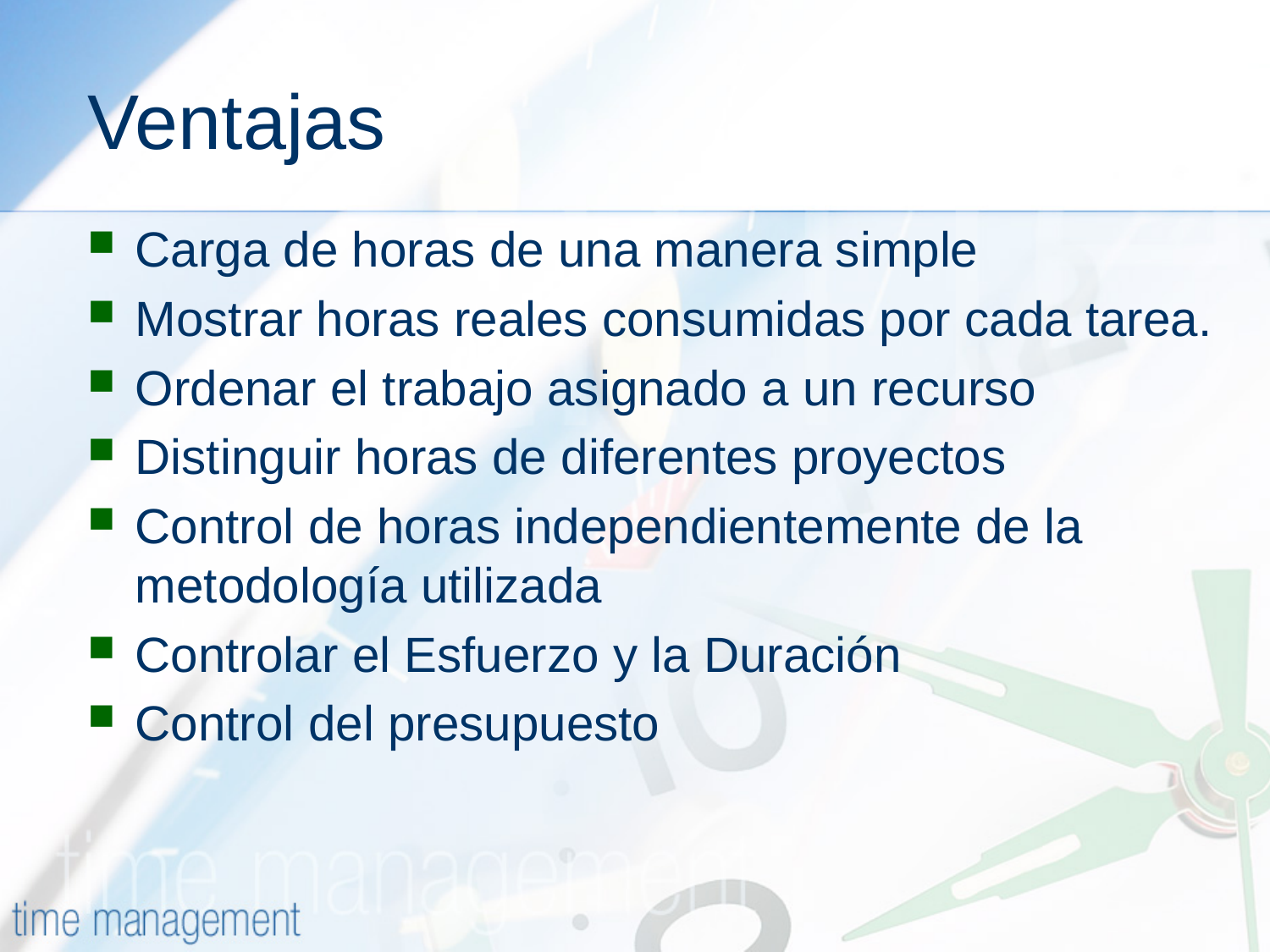

# Ventajas
Carga de horas de una manera simple
Mostrar horas reales consumidas por cada tarea.
Ordenar el trabajo asignado a un recurso
Distinguir horas de diferentes proyectos
Control de horas independientemente de la metodología utilizada
Controlar el Esfuerzo y la Duración
Control del presupuesto